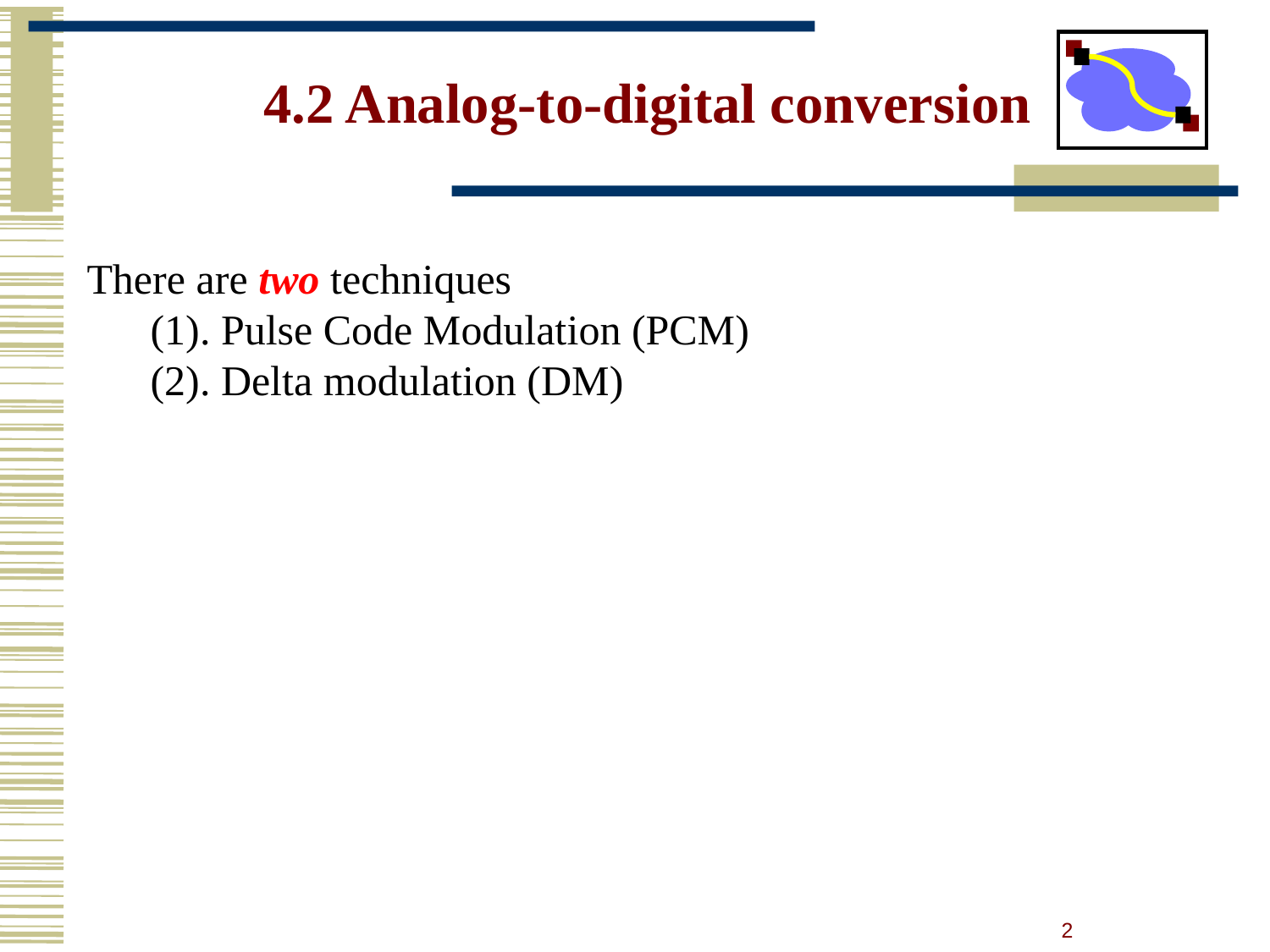

# 4.2 Analog-to-digital conversion

There are two techniques
(1). Pulse Code Modulation (PCM)
(2). Delta modulation (DM)
2